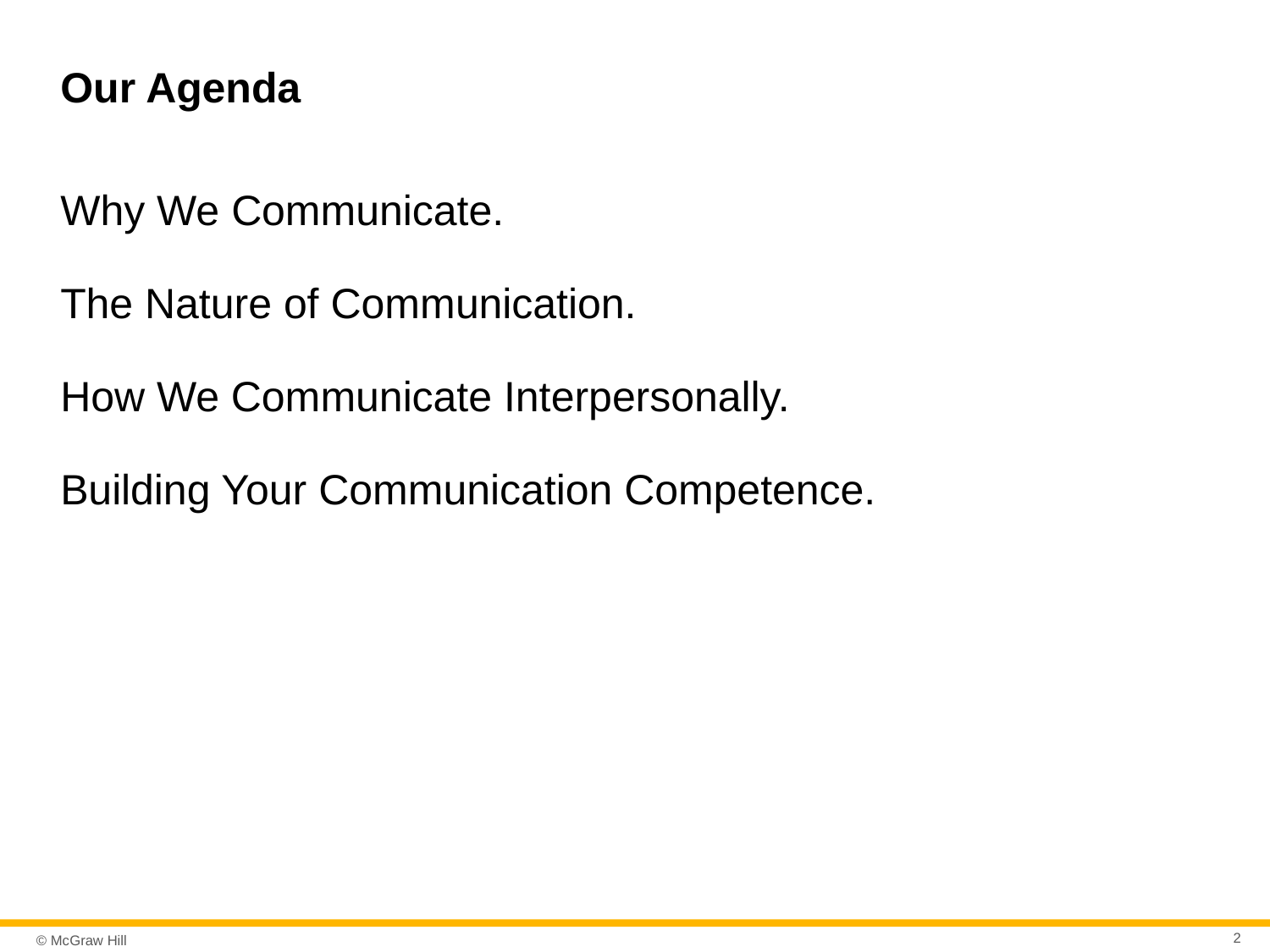

# Our Agenda
Why We Communicate.
The Nature of Communication.
How We Communicate Interpersonally.
Building Your Communication Competence.